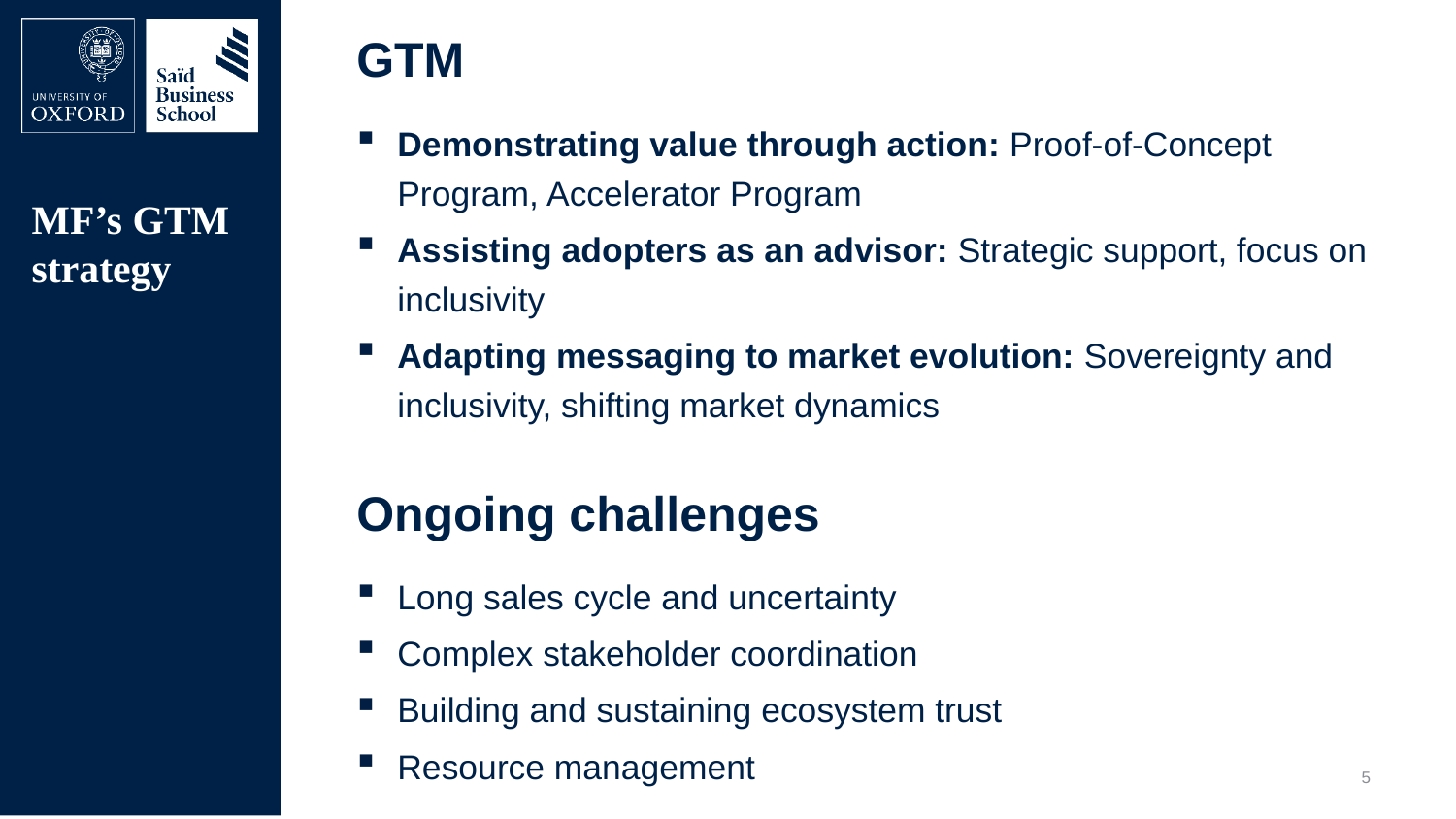

GTM
Demonstrating value through action: Proof-of-Concept Program, Accelerator Program
Assisting adopters as an advisor: Strategic support, focus on inclusivity
Adapting messaging to market evolution: Sovereignty and inclusivity, shifting market dynamics
# MF’s GTM strategy
Ongoing challenges
Long sales cycle and uncertainty
Complex stakeholder coordination
Building and sustaining ecosystem trust
Resource management
5